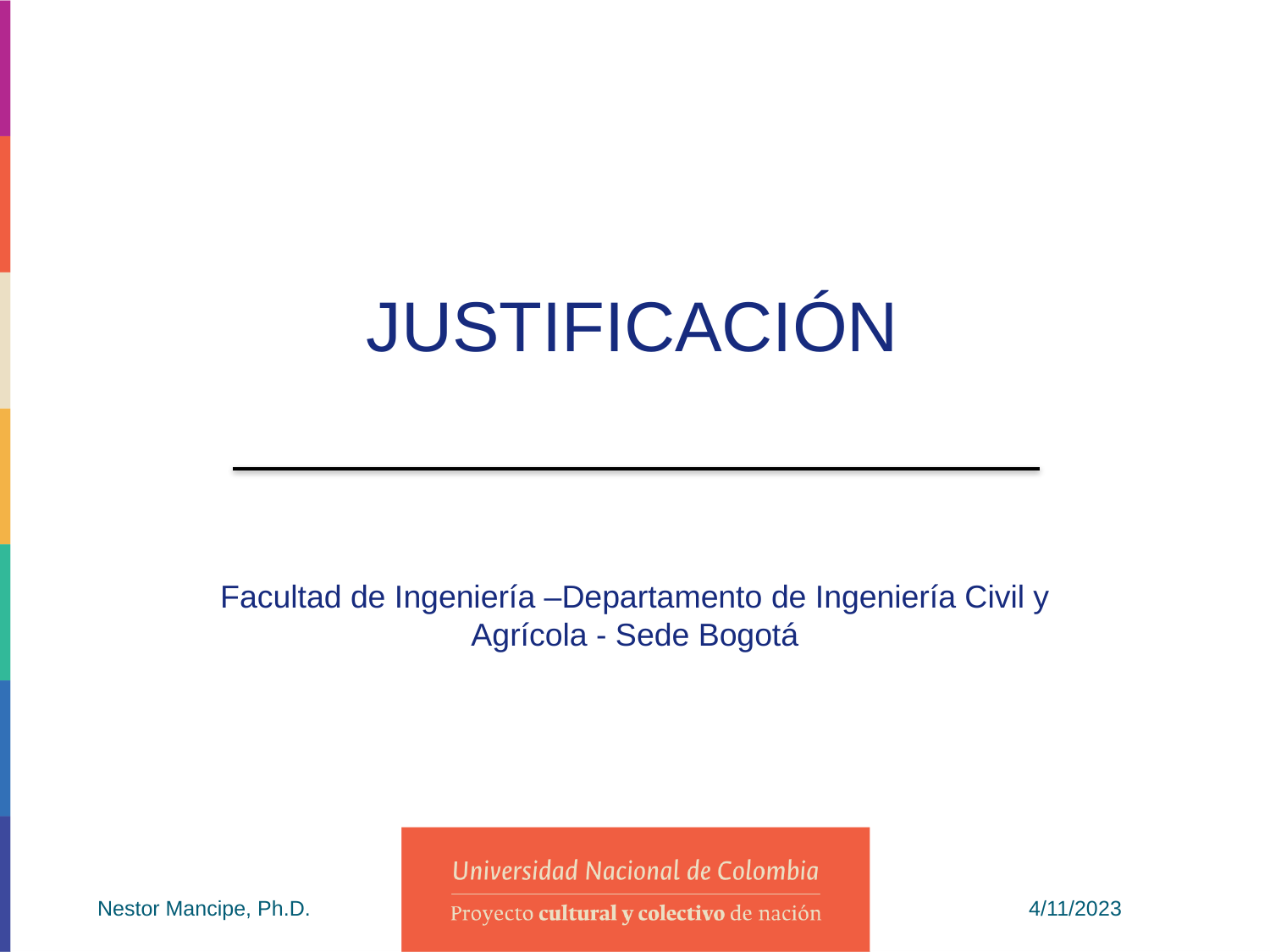

JUSTIFICACIÓN
Facultad de Ingeniería –Departamento de Ingeniería Civil y Agrícola - Sede Bogotá
4/11/2023
Nestor Mancipe, Ph.D.